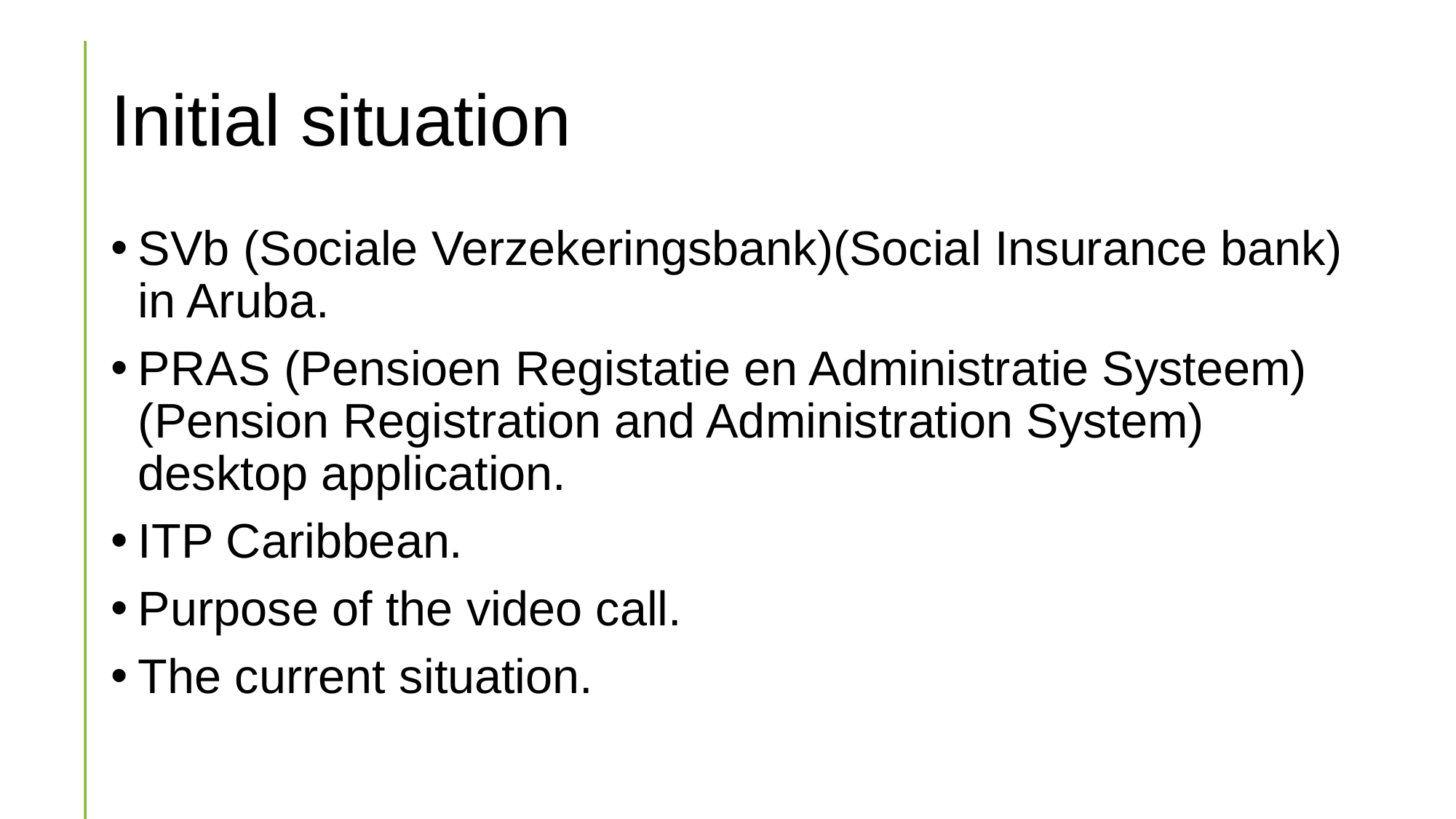

# Initial situation
SVb (Sociale Verzekeringsbank)(Social Insurance bank) in Aruba.
PRAS (Pensioen Registatie en Administratie Systeem)(Pension Registration and Administration System) desktop application.
ITP Caribbean.
Purpose of the video call.
The current situation.